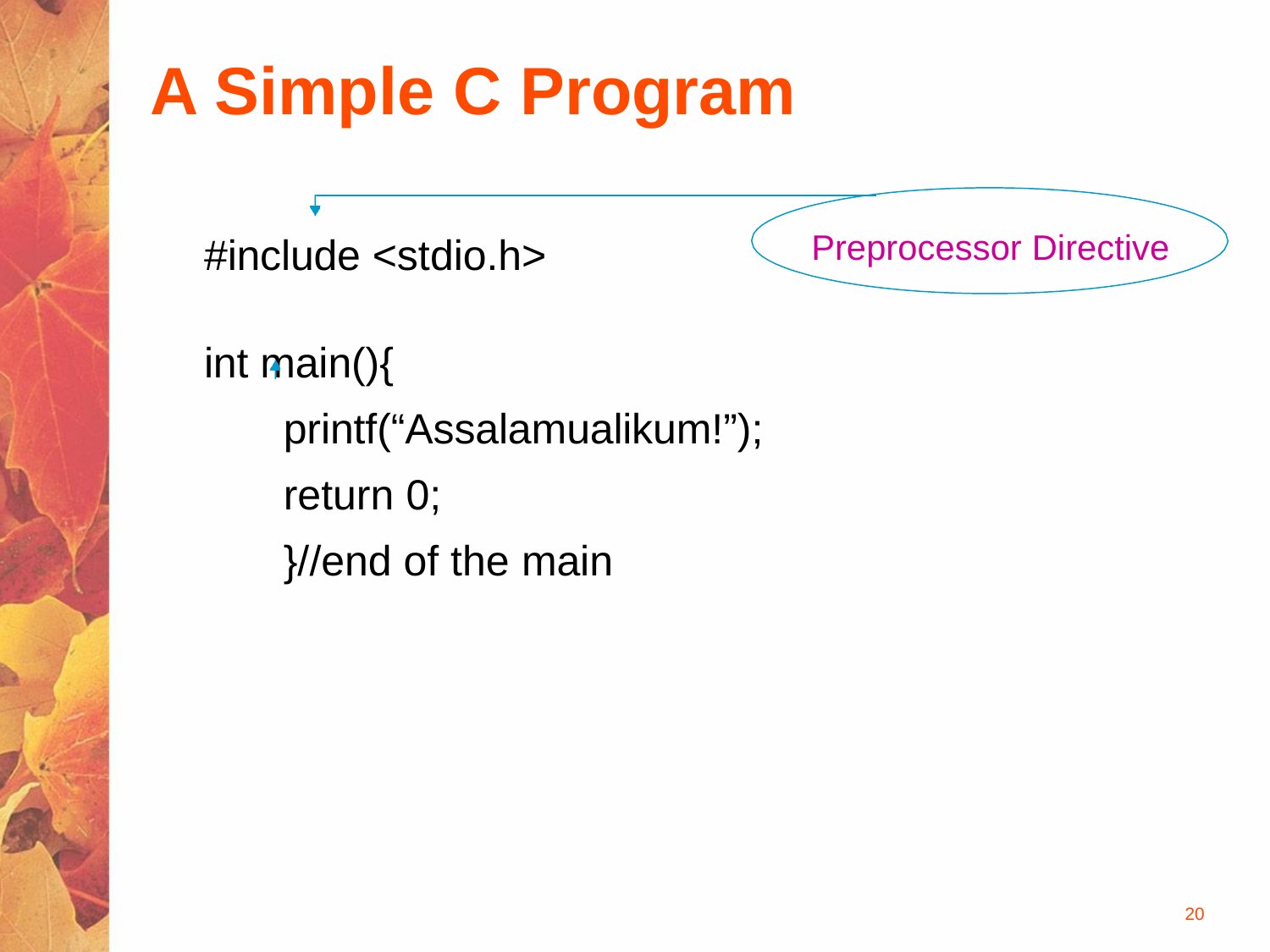

# A Simple C Program

#include <stdio.h>
Preprocessor Directive
int main(){
printf(“Assalamualikum!”);
return 0;
}//end of the main

20